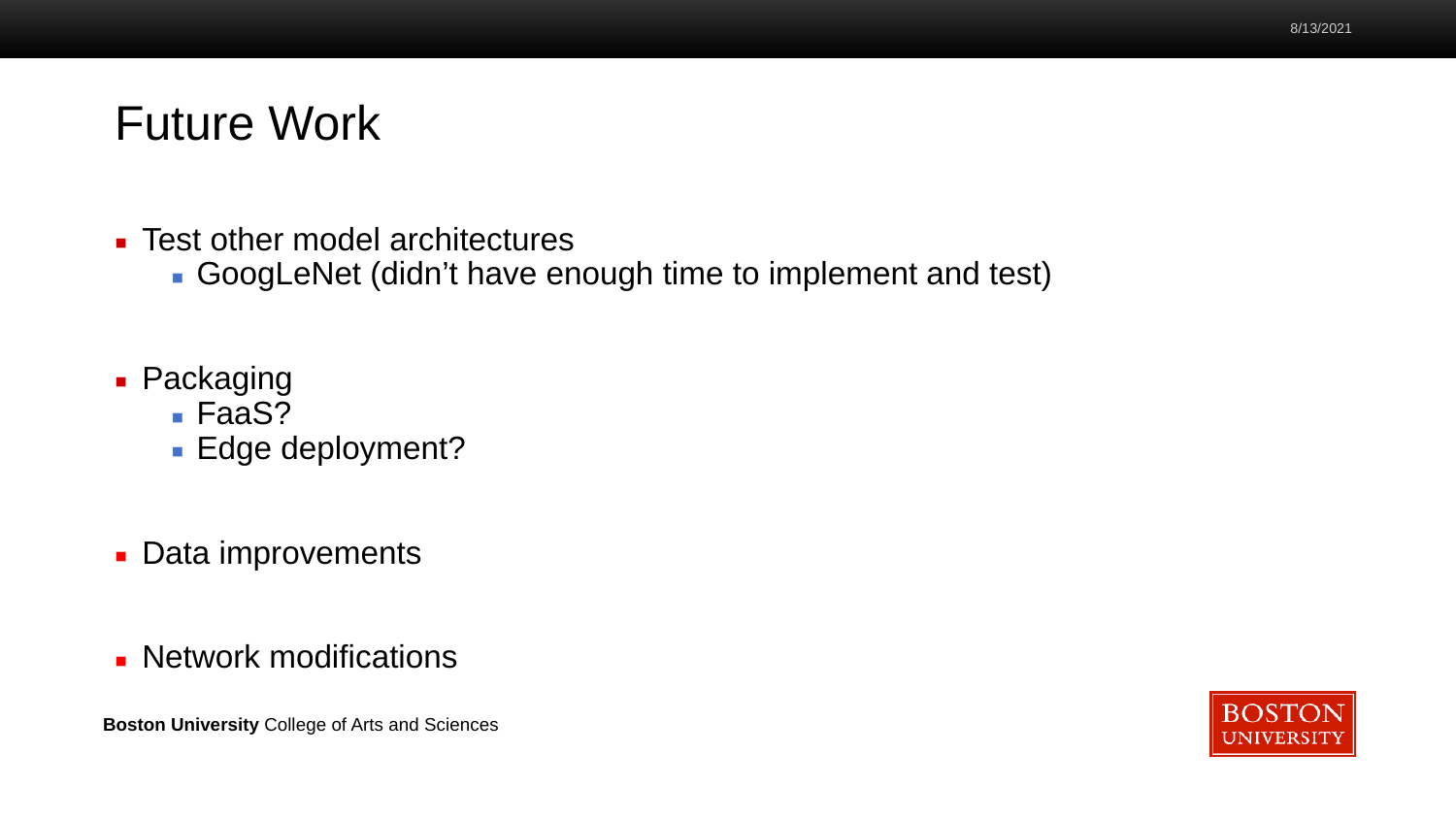

# Future Work
Test other model architectures
GoogLeNet (didn’t have enough time to implement and test)

Packaging
FaaS?
Edge deployment?

Data improvements

Network modifications